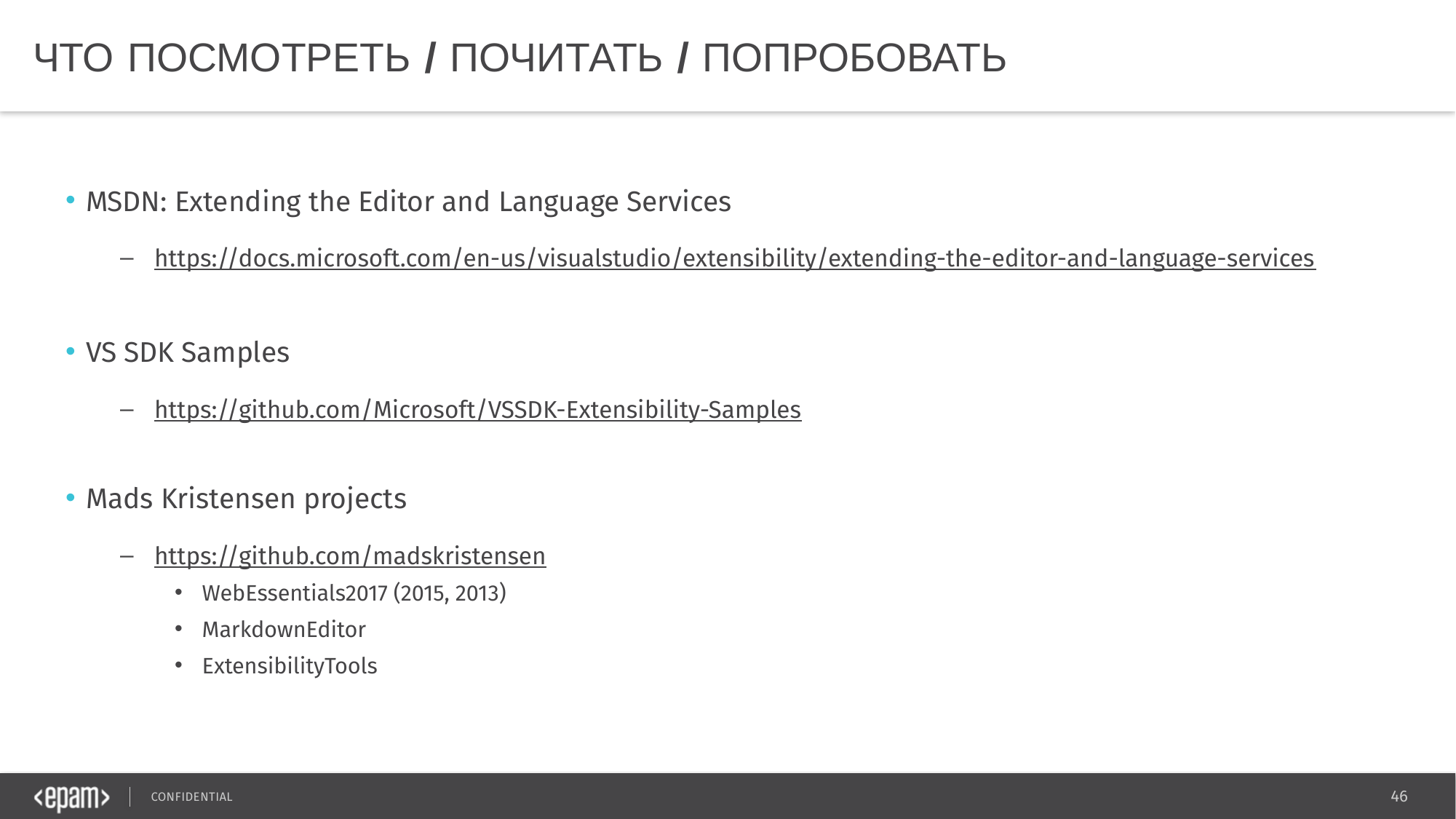

что посмотреть / почитать / попробовать
MSDN: Extending the Editor and Language Services
https://docs.microsoft.com/en-us/visualstudio/extensibility/extending-the-editor-and-language-services

VS SDK Samples
https://github.com/Microsoft/VSSDK-Extensibility-Samples

Mads Kristensen projects
https://github.com/madskristensen
WebEssentials2017 (2015, 2013)
MarkdownEditor
ExtensibilityTools